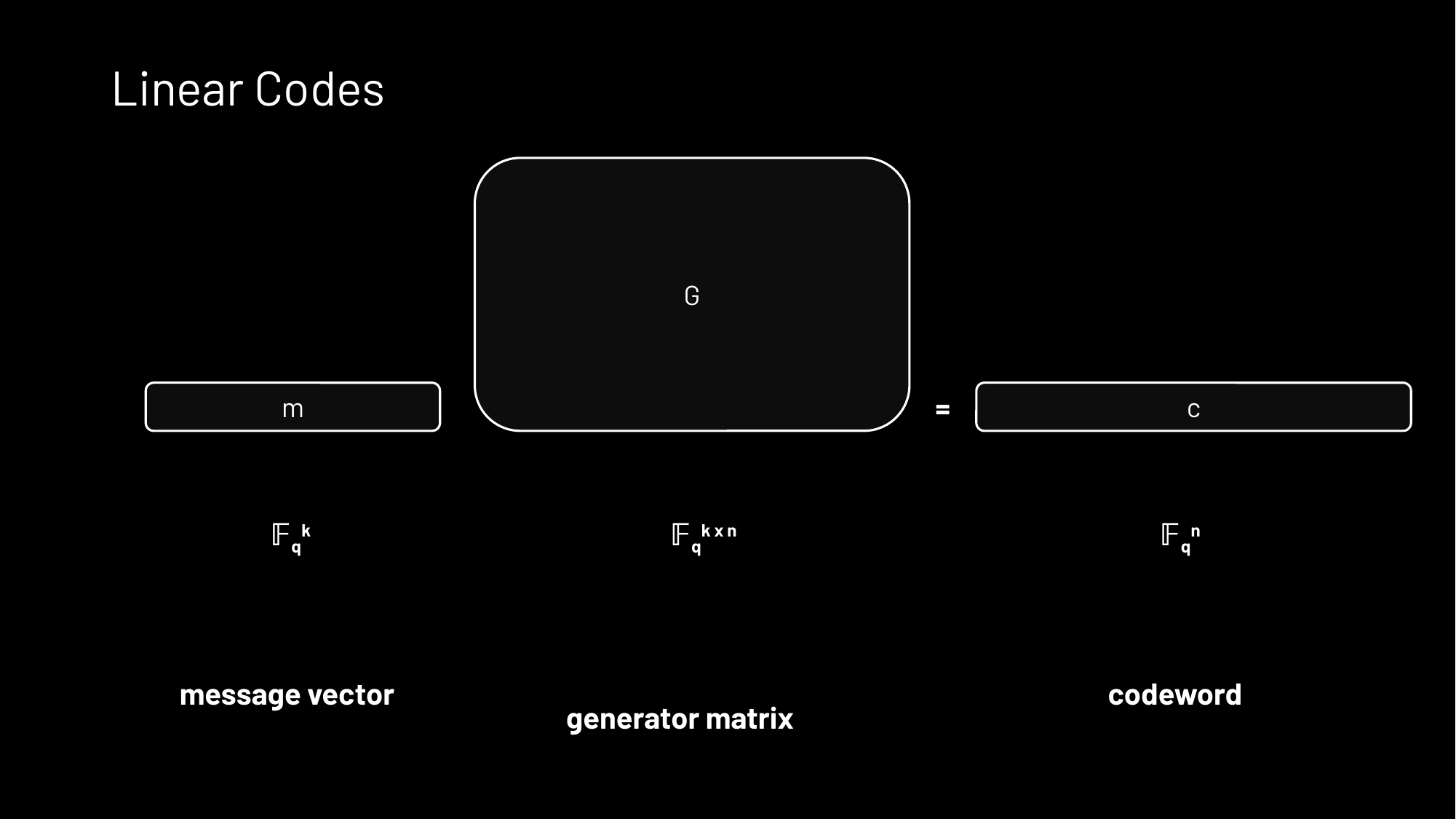

# Linear Codes
G
=
c
m
𝔽qk x n
𝔽qn
𝔽qk
codeword
message vector
generator matrix